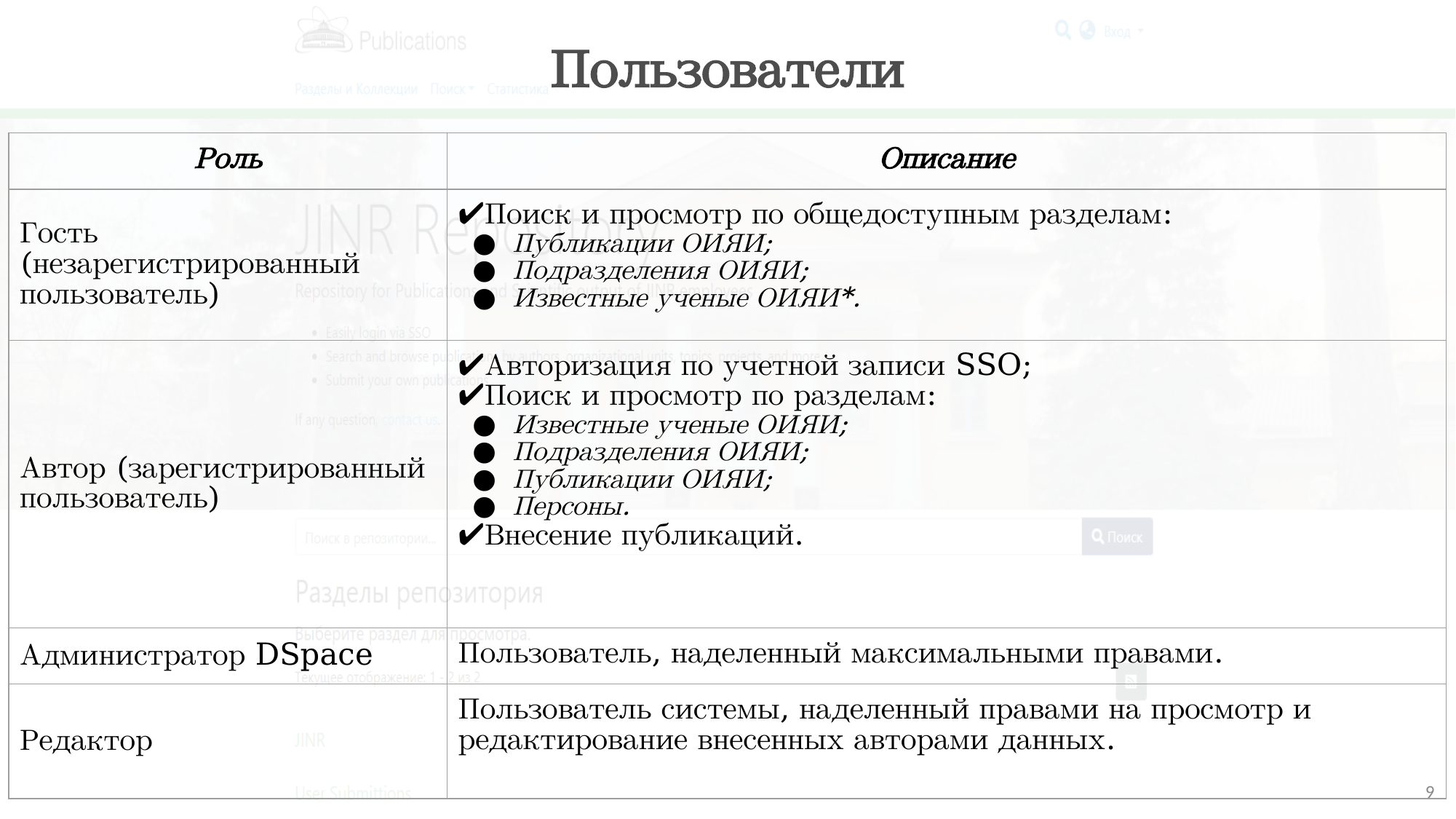

Пользователи
| Роль | Описание |
| --- | --- |
| Гость (незарегистрированный пользователь) | ✔Поиск и просмотр по общедоступным разделам: Публикации ОИЯИ; Подразделения ОИЯИ; Известные ученые ОИЯИ\*. |
| Автор (зарегистрированный пользователь) | ✔Авторизация по учетной записи SSO; ✔Поиск и просмотр по разделам: Известные ученые ОИЯИ; Подразделения ОИЯИ; Публикации ОИЯИ; Персоны. ✔Внесение публикаций. |
| Администратор DSpace | Пользователь, наделенный максимальными правами. |
| Редактор | Пользователь системы, наделенный правами на просмотр и редактирование внесенных авторами данных. |

9